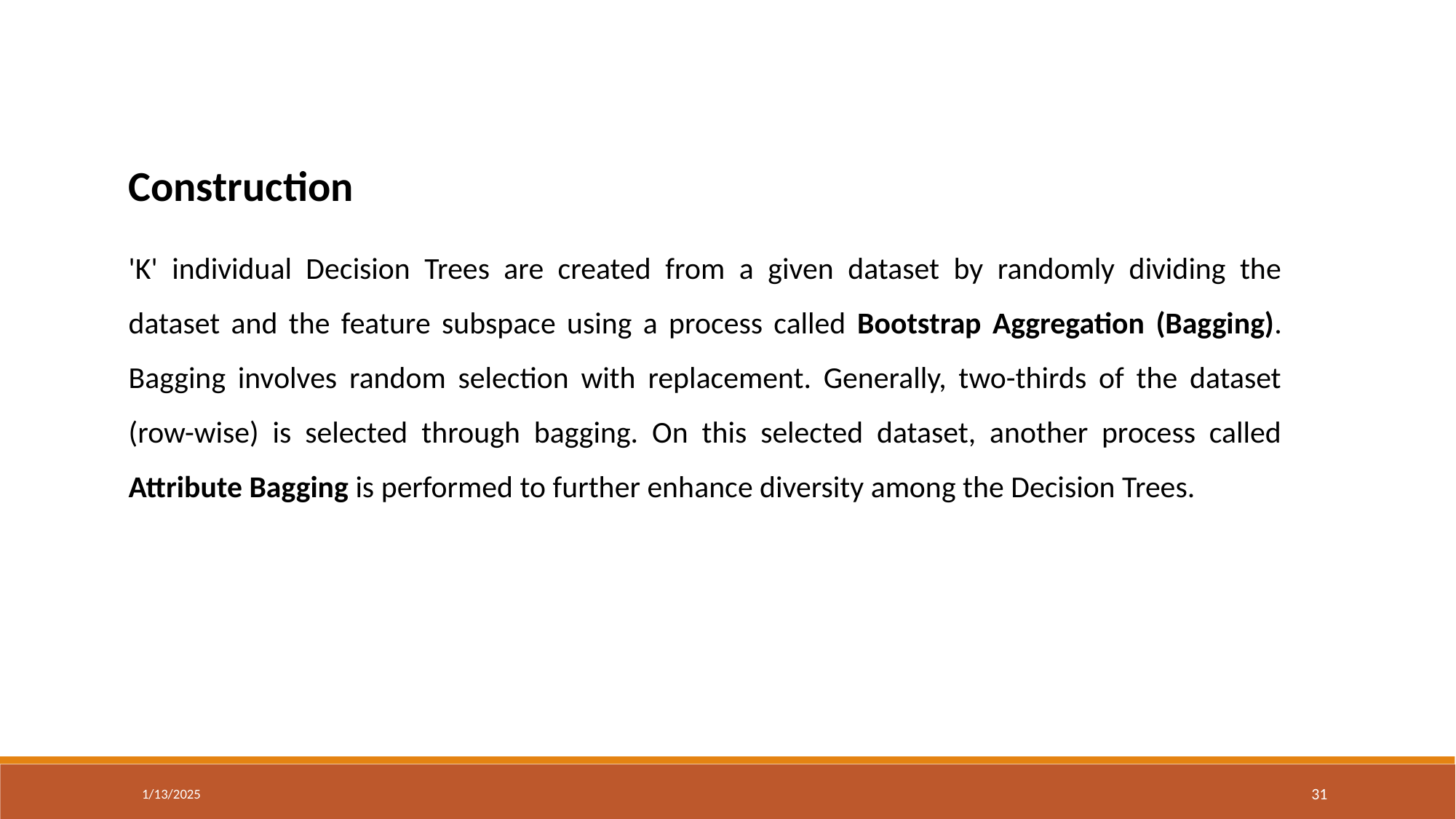

Construction
'K' individual Decision Trees are created from a given dataset by randomly dividing the dataset and the feature subspace using a process called Bootstrap Aggregation (Bagging). Bagging involves random selection with replacement. Generally, two-thirds of the dataset (row-wise) is selected through bagging. On this selected dataset, another process called Attribute Bagging is performed to further enhance diversity among the Decision Trees.
1/13/2025
31